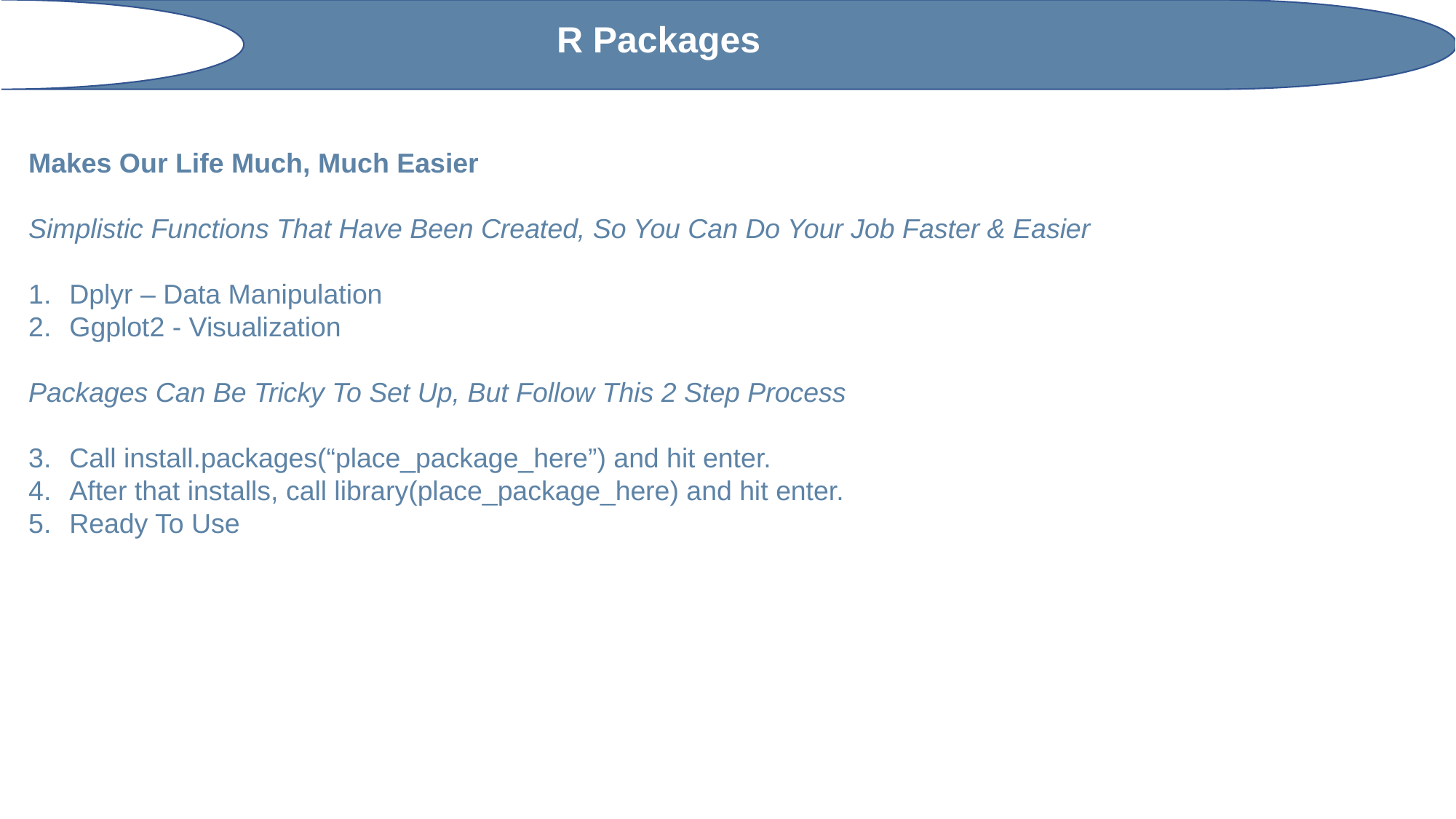

R Packages
Makes Our Life Much, Much Easier

Simplistic Functions That Have Been Created, So You Can Do Your Job Faster & Easier

Dplyr – Data Manipulation
Ggplot2 - Visualization

Packages Can Be Tricky To Set Up, But Follow This 2 Step Process

Call install.packages(“place_package_here”) and hit enter.
After that installs, call library(place_package_here) and hit enter.
Ready To Use